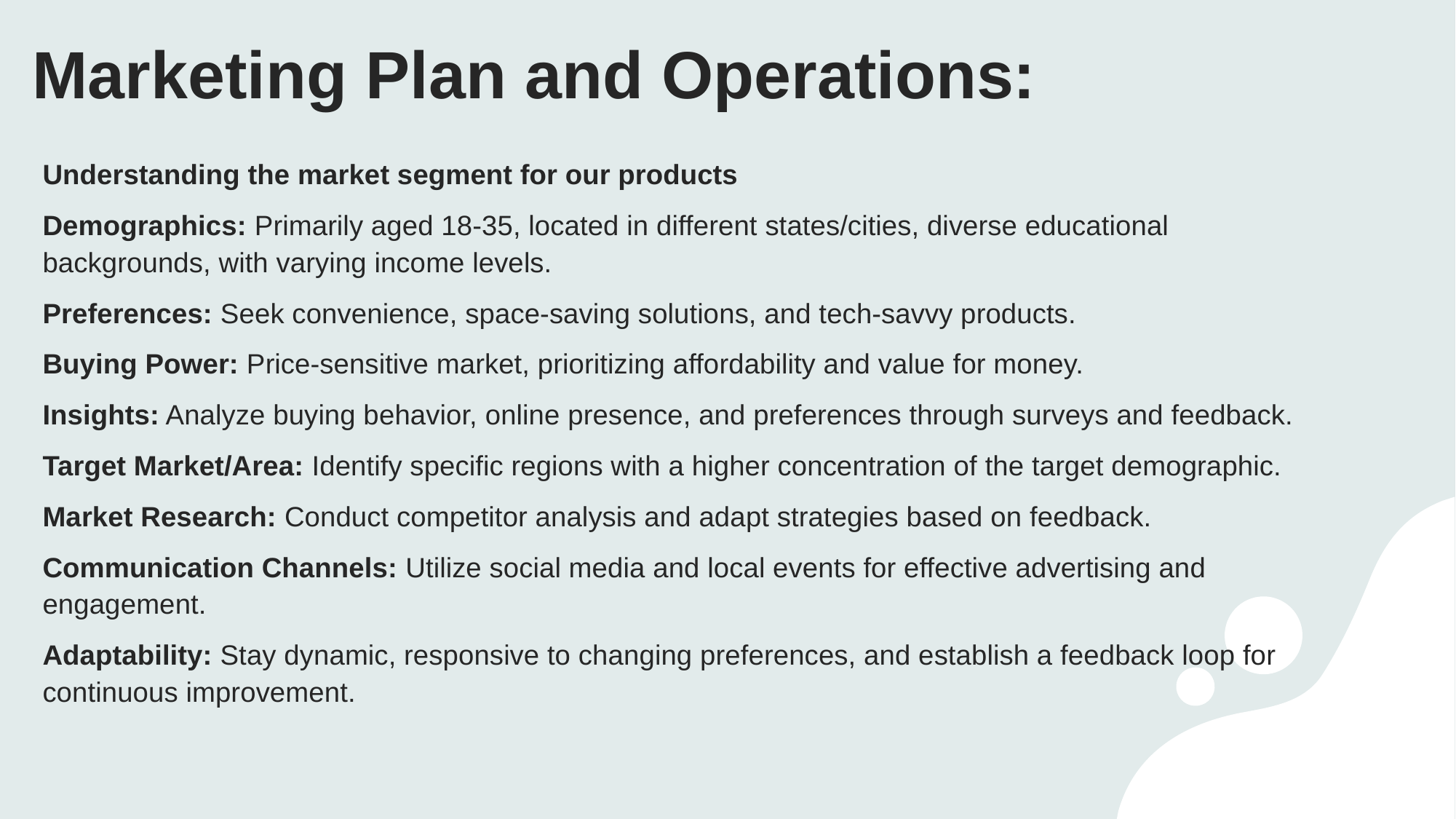

# Marketing Plan and Operations:

Understanding the market segment for our products
Demographics: Primarily aged 18-35, located in different states/cities, diverse educational backgrounds, with varying income levels.
Preferences: Seek convenience, space-saving solutions, and tech-savvy products.
Buying Power: Price-sensitive market, prioritizing affordability and value for money.
Insights: Analyze buying behavior, online presence, and preferences through surveys and feedback.
Target Market/Area: Identify specific regions with a higher concentration of the target demographic.
Market Research: Conduct competitor analysis and adapt strategies based on feedback.
Communication Channels: Utilize social media and local events for effective advertising and engagement.
Adaptability: Stay dynamic, responsive to changing preferences, and establish a feedback loop for continuous improvement.